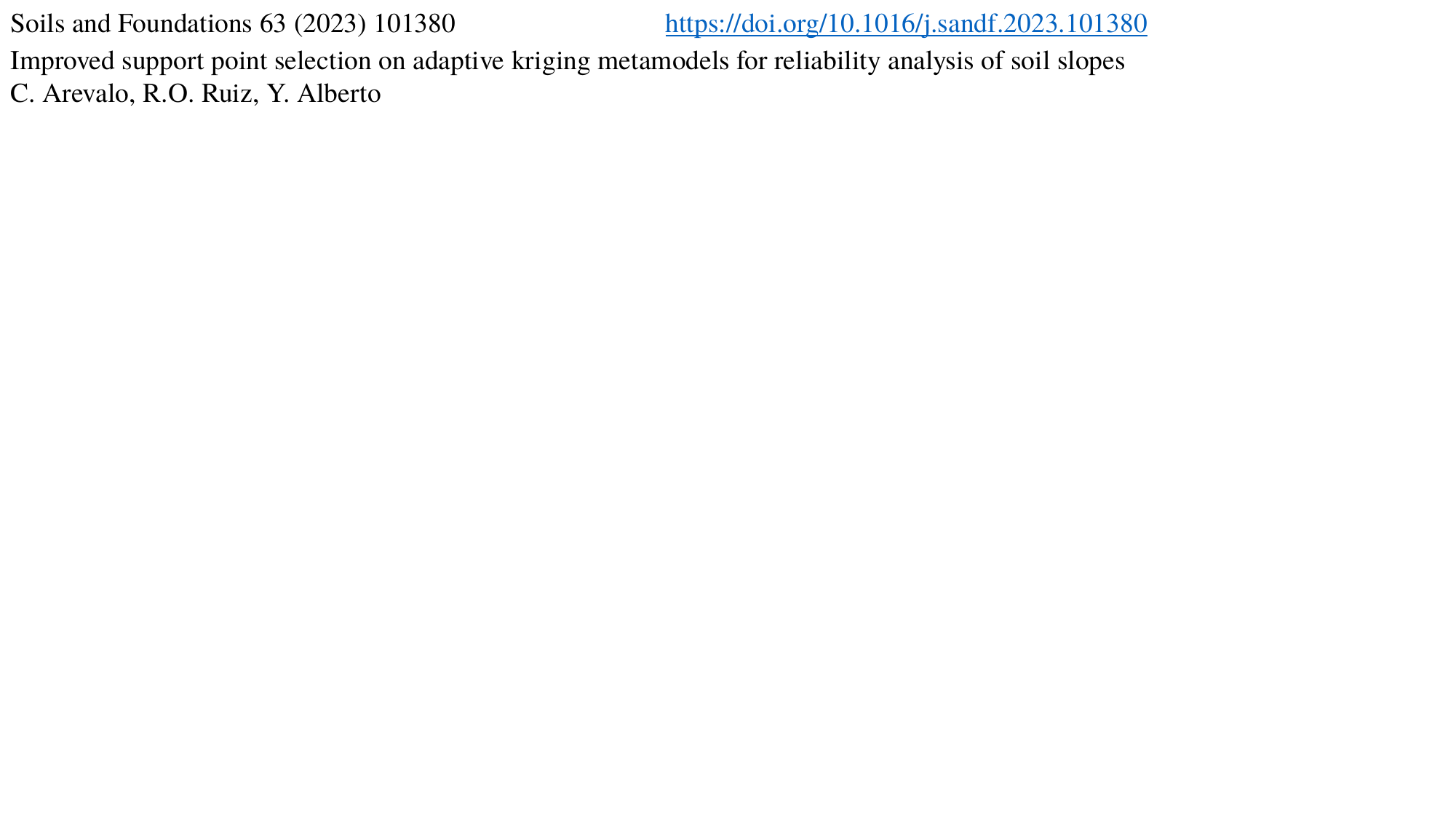

Soils and Foundations 63 (2023) 101380		https://doi.org/10.1016/j.sandf.2023.101380
Improved support point selection on adaptive kriging metamodels for reliability analysis of soil slopes
C. Arevalo, R.O. Ruiz, Y. Alberto